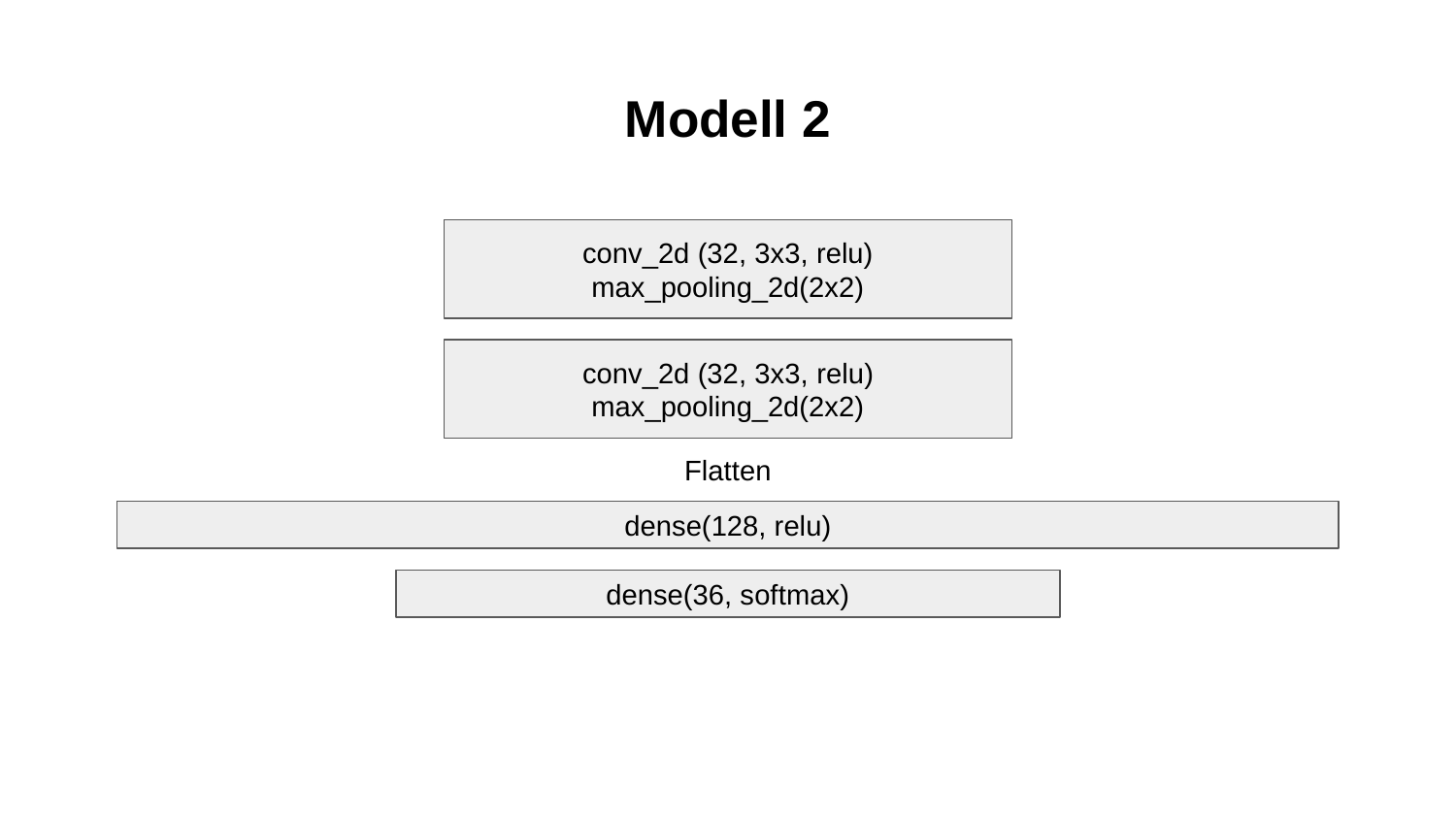

# Modell 2
conv_2d (32, 3x3, relu)
max_pooling_2d(2x2)
conv_2d (32, 3x3, relu)
max_pooling_2d(2x2)
Flatten
dense(128, relu)
dense(36, softmax)